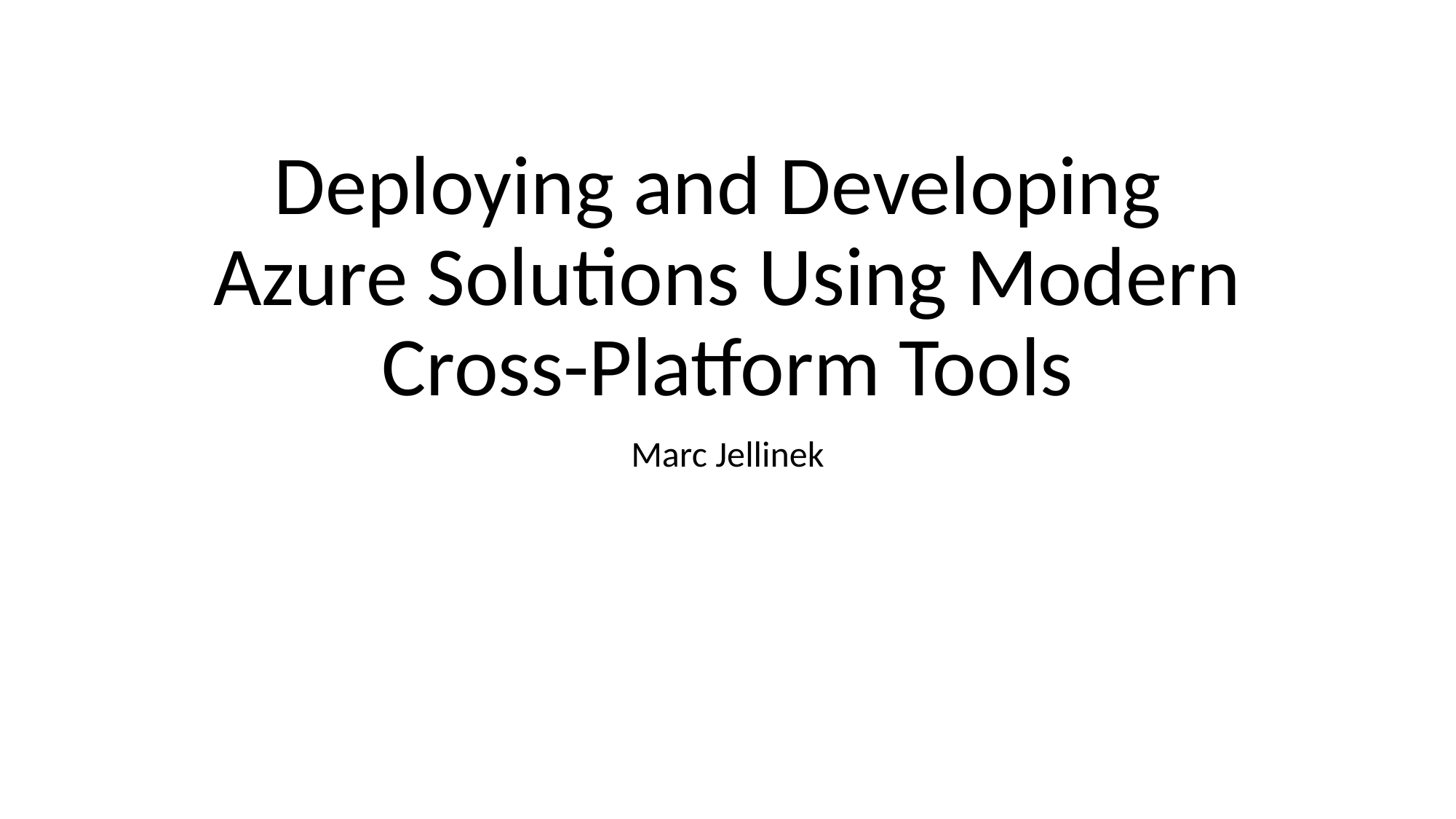

# Deploying and Developing Azure Solutions Using Modern Cross-Platform Tools
Marc Jellinek